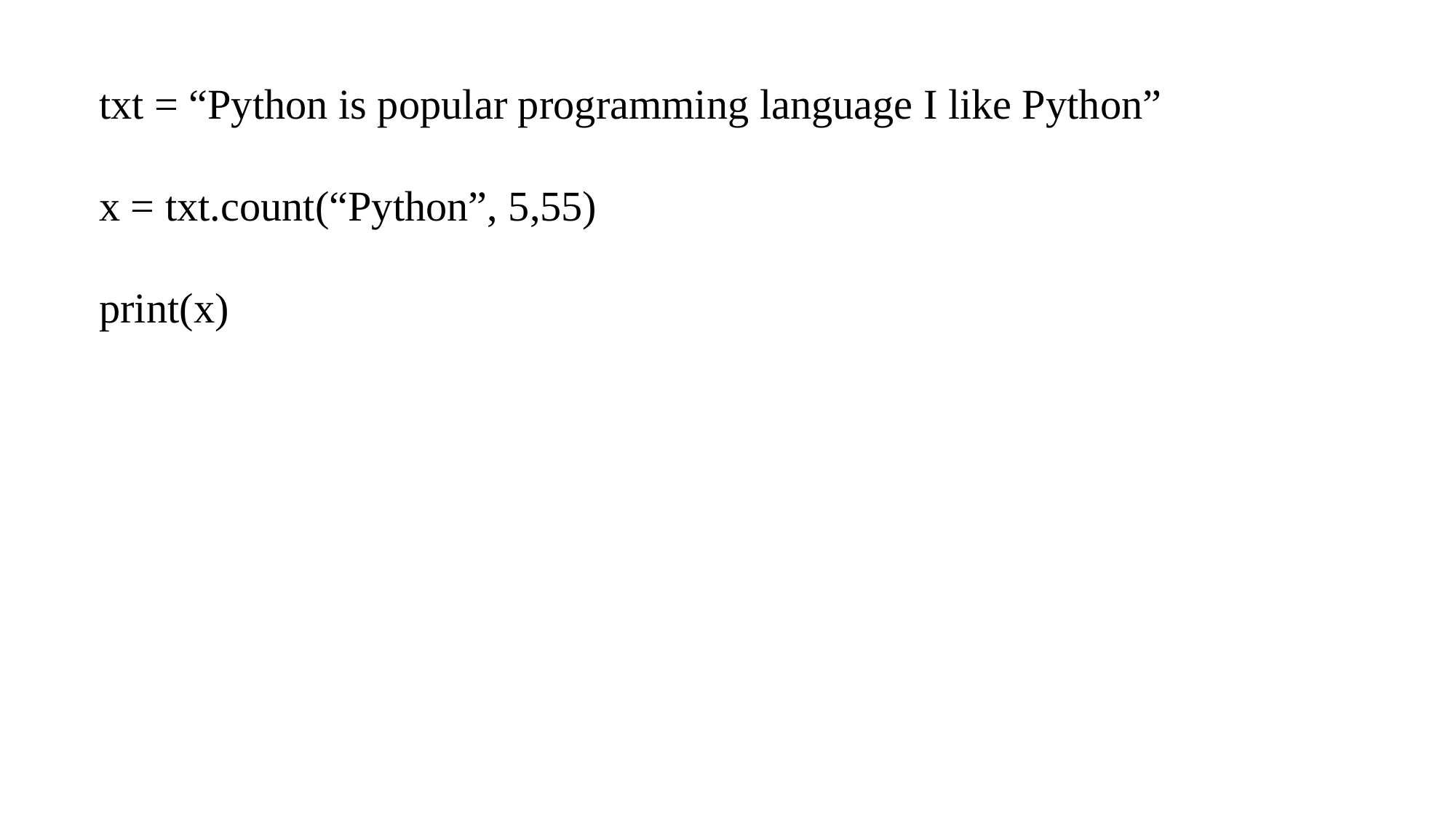

txt = “Python is popular programming language I like Python”
x = txt.count(“Python”, 5,55)
print(x)